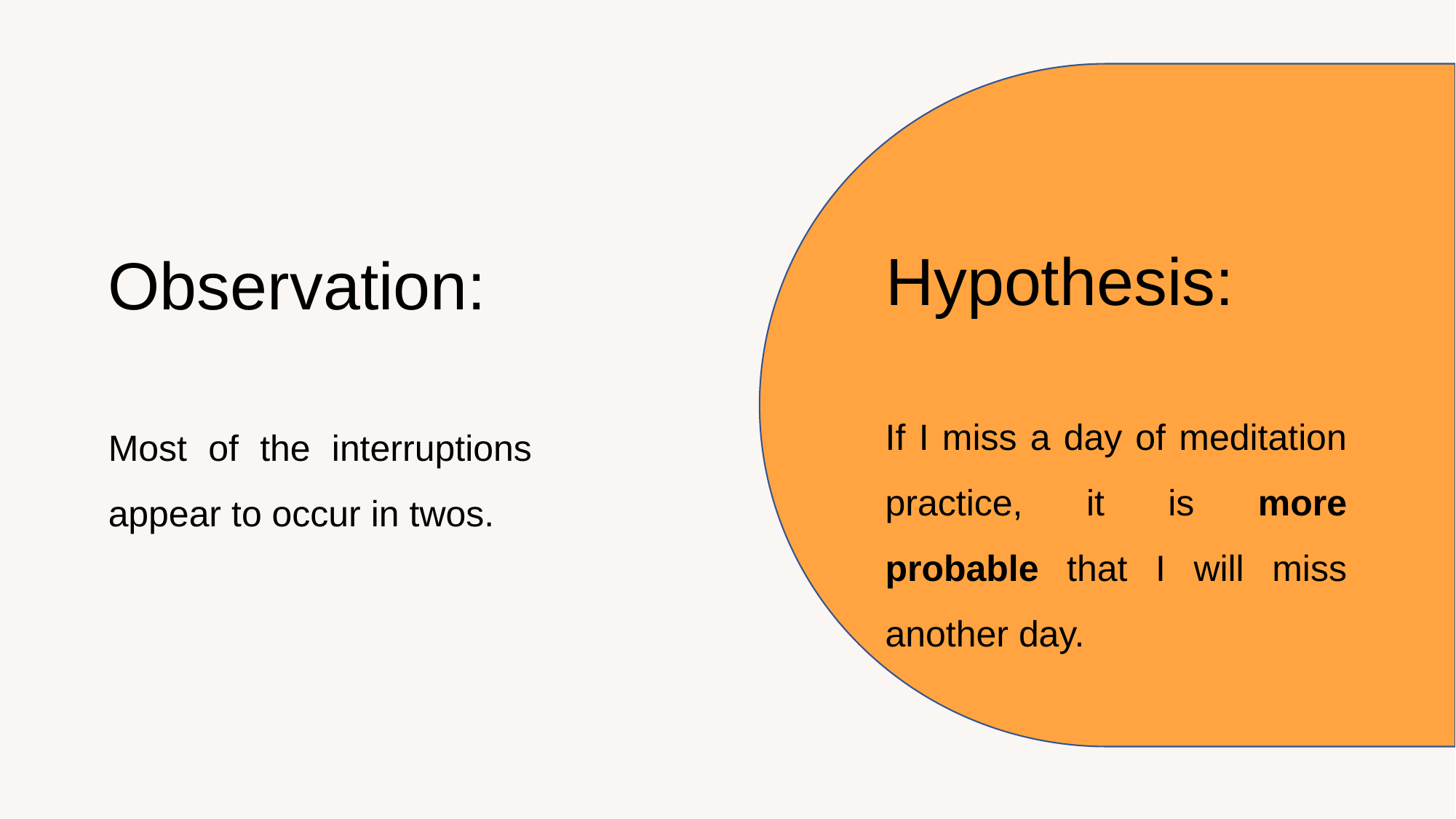

# Hypothesis:
Observation:

Most of the interruptions appear to occur in twos.
If I miss a day of meditation practice, it is more probable that I will miss another day.